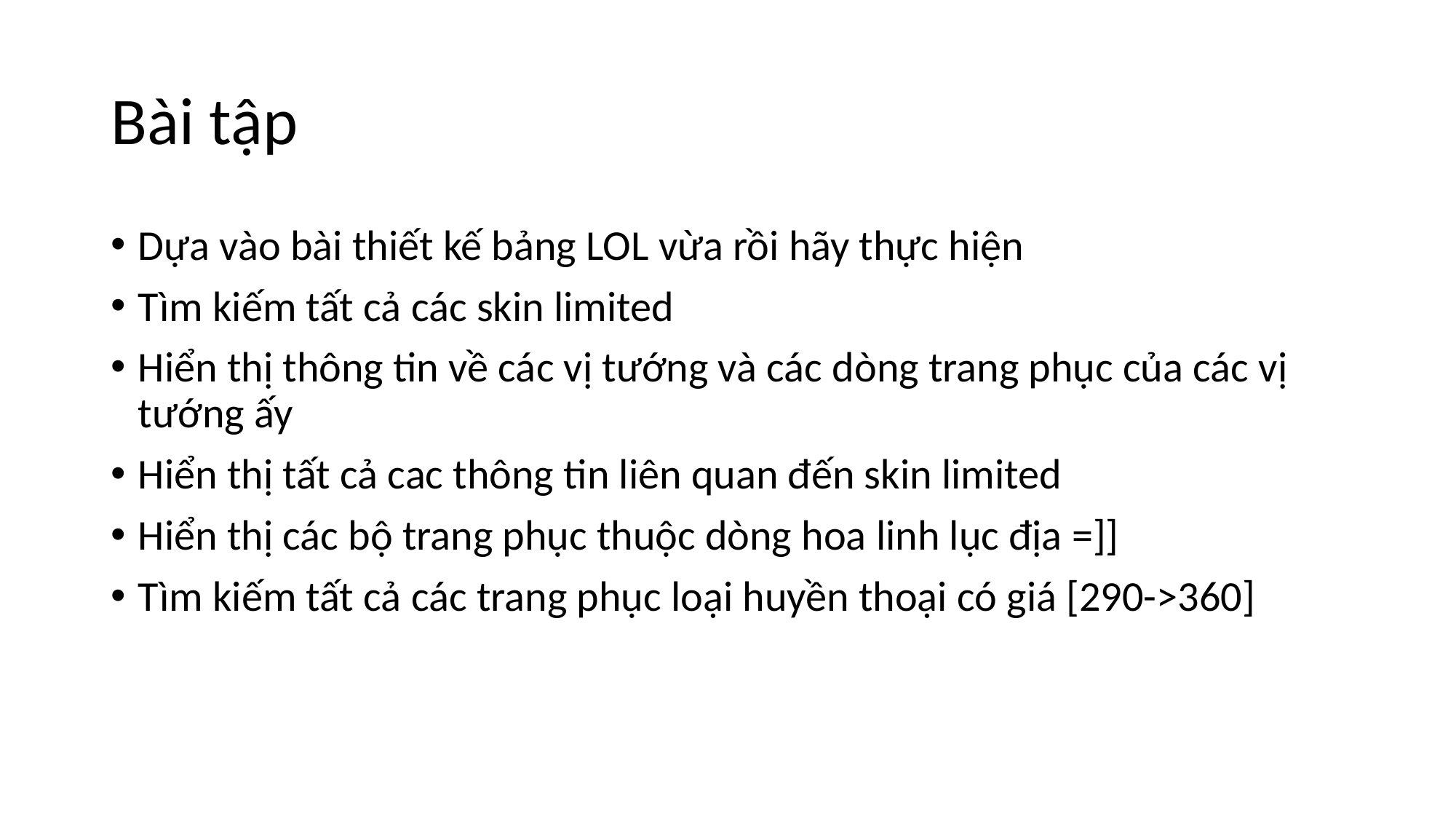

# Bài tập
Dựa vào bài thiết kế bảng LOL vừa rồi hãy thực hiện
Tìm kiếm tất cả các skin limited
Hiển thị thông tin về các vị tướng và các dòng trang phục của các vị tướng ấy
Hiển thị tất cả cac thông tin liên quan đến skin limited
Hiển thị các bộ trang phục thuộc dòng hoa linh lục địa =]]
Tìm kiếm tất cả các trang phục loại huyền thoại có giá [290->360]